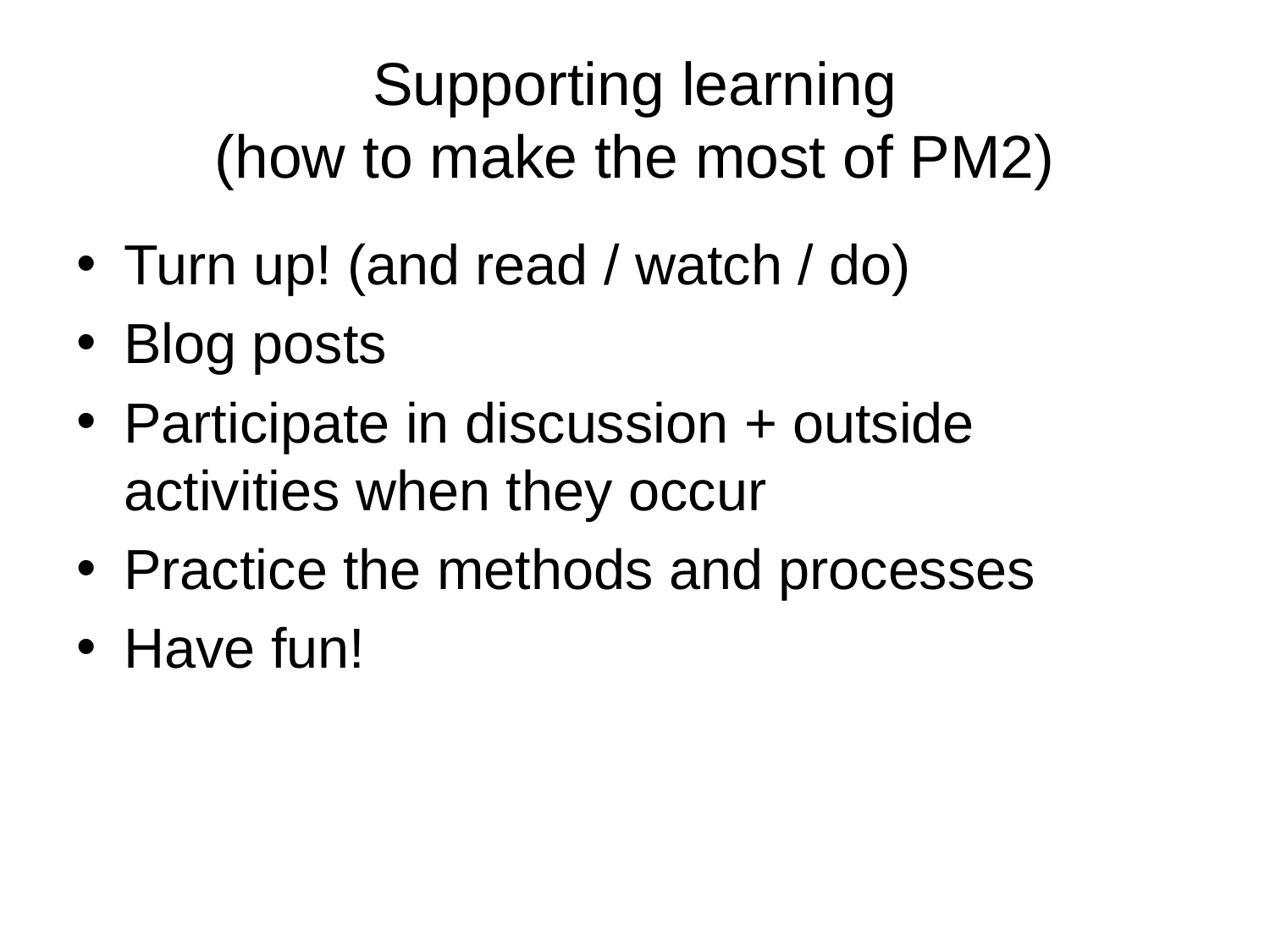

# Supporting learning (how to make the most of PM2)
Turn up! (and read / watch / do)
Blog posts
Participate in discussion + outside activities when they occur
Practice the methods and processes
Have fun!